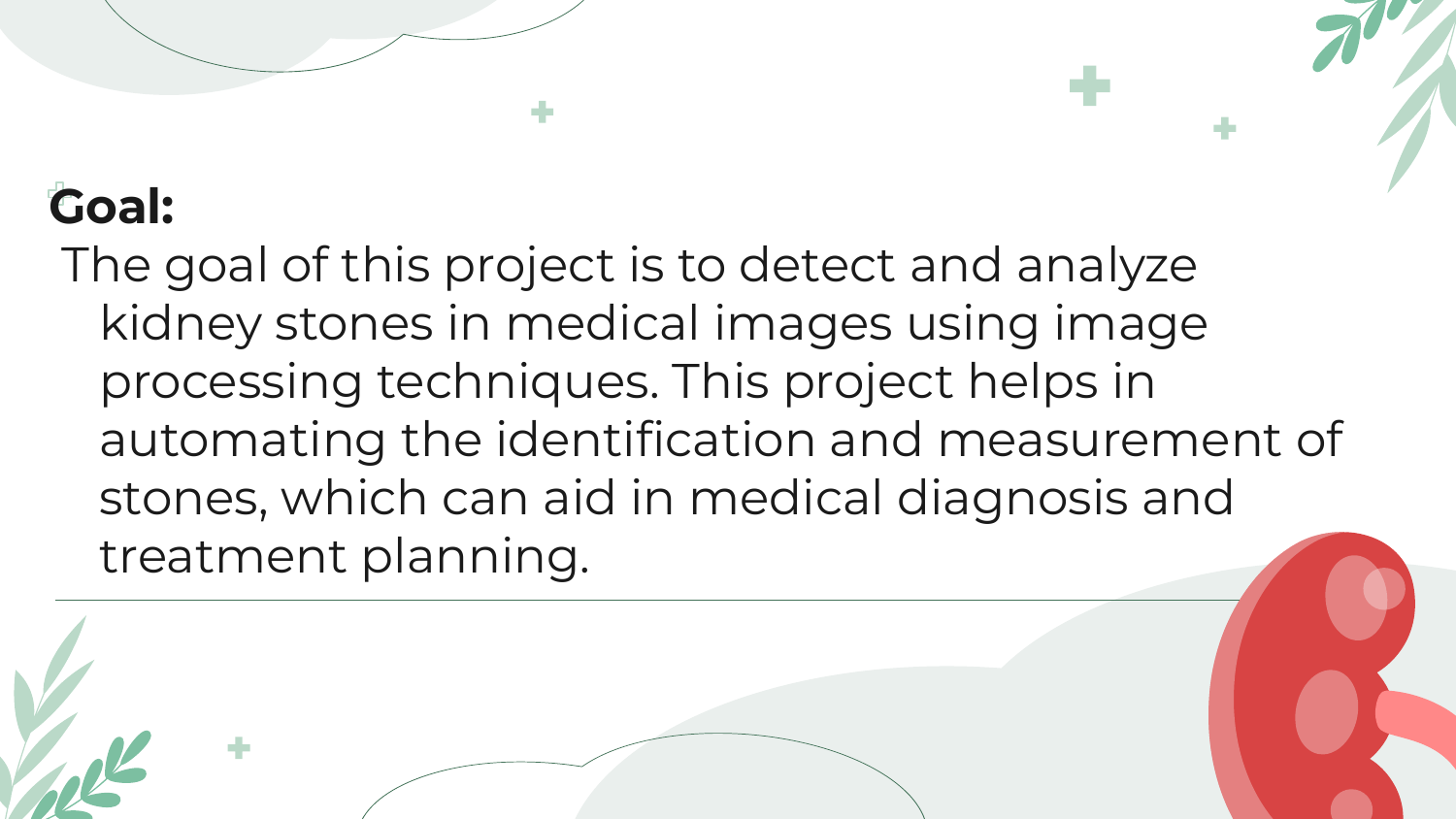

Goal:
 The goal of this project is to detect and analyze kidney stones in medical images using image processing techniques. This project helps in automating the identification and measurement of stones, which can aid in medical diagnosis and treatment planning.